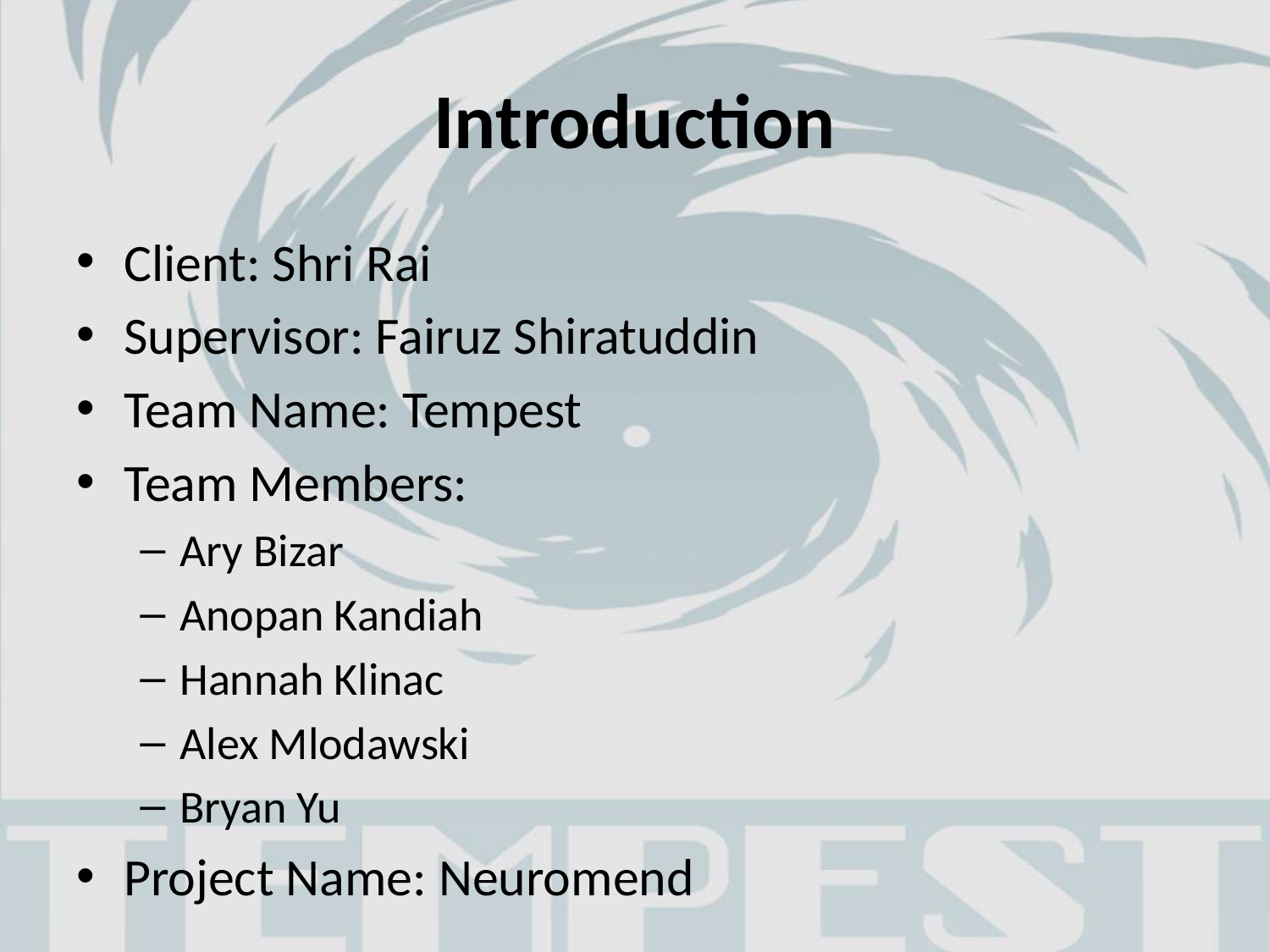

# Introduction
Client: Shri Rai
Supervisor: Fairuz Shiratuddin
Team Name: Tempest
Team Members:
Ary Bizar
Anopan Kandiah
Hannah Klinac
Alex Mlodawski
Bryan Yu
Project Name: Neuromend